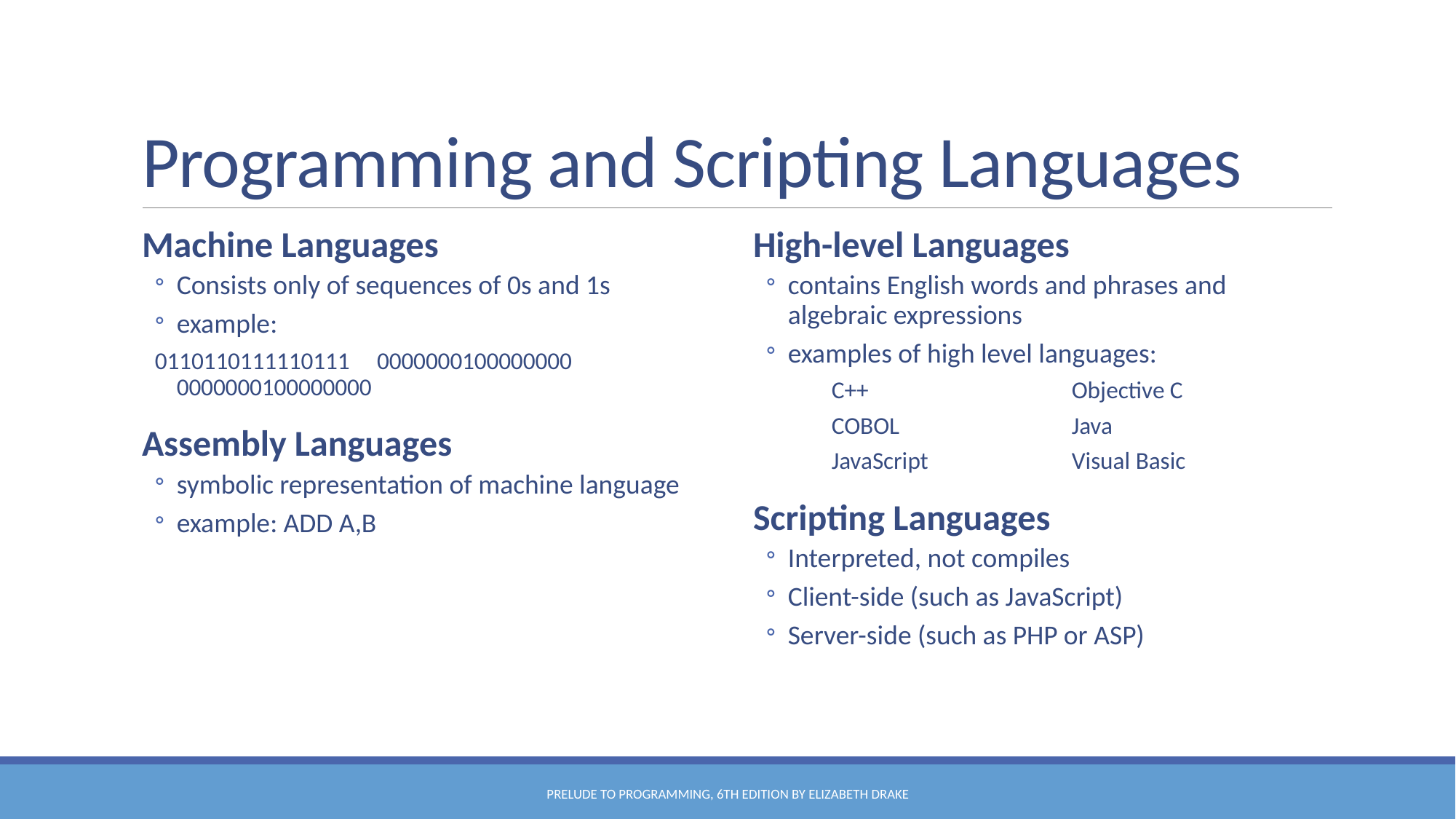

# Programming and Scripting Languages
Machine Languages
Consists only of sequences of 0s and 1s
example:
0110110111110111     0000000100000000     0000000100000000
Assembly Languages
symbolic representation of machine language
example: ADD A,B
High-level Languages
contains English words and phrases and algebraic expressions
examples of high level languages:
C++		Objective C
COBOL		Java
JavaScript		Visual Basic
Scripting Languages
Interpreted, not compiles
Client-side (such as JavaScript)
Server-side (such as PHP or ASP)

Prelude to Programming, 6th edition by Elizabeth Drake